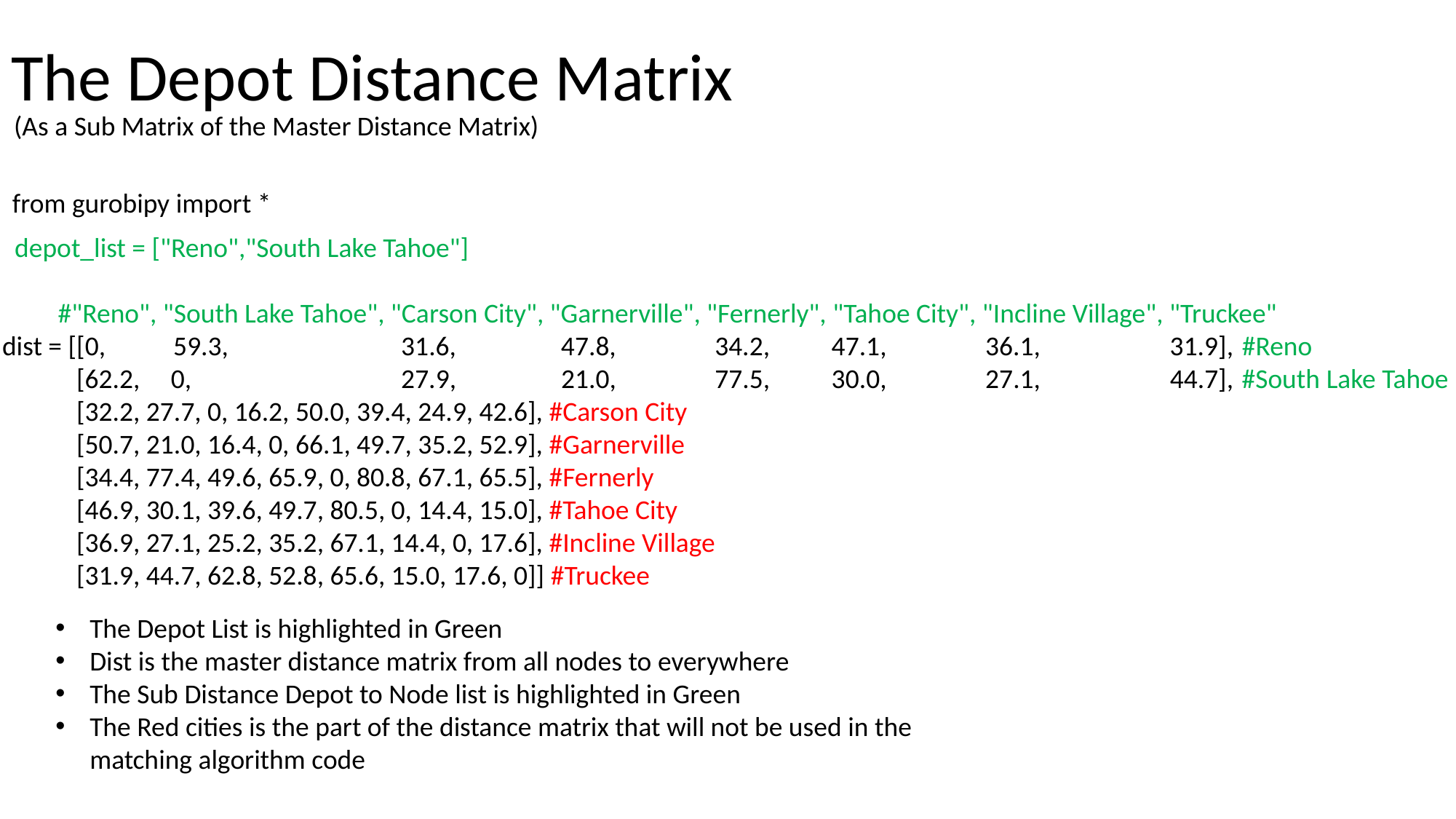

# The Depot Distance Matrix
(As a Sub Matrix of the Master Distance Matrix)
from gurobipy import *
      depot_list = ["Reno","South Lake Tahoe"]

             #"Reno", "South Lake Tahoe", "Carson City", "Garnerville", "Fernerly", "Tahoe City", "Incline Village", "Truckee"
    dist = [[0,           59.3,                            31.6,                 47.8,                34.2,          47.1,                36.1,                     31.9], #Reno
                [62.2,     0,                                  27.9,                 21.0,                77.5,          30.0,                27.1,                     44.7], #South Lake Tahoe
                [32.2, 27.7, 0, 16.2, 50.0, 39.4, 24.9, 42.6], #Carson City
                [50.7, 21.0, 16.4, 0, 66.1, 49.7, 35.2, 52.9], #Garnerville
                [34.4, 77.4, 49.6, 65.9, 0, 80.8, 67.1, 65.5], #Fernerly
                [46.9, 30.1, 39.6, 49.7, 80.5, 0, 14.4, 15.0], #Tahoe City
                [36.9, 27.1, 25.2, 35.2, 67.1, 14.4, 0, 17.6], #Incline Village
                [31.9, 44.7, 62.8, 52.8, 65.6, 15.0, 17.6, 0]] #Truckee

The Depot List is highlighted in Green
Dist is the master distance matrix from all nodes to everywhere
The Sub Distance Depot to Node list is highlighted in Green
The Red cities is the part of the distance matrix that will not be used in the matching algorithm code